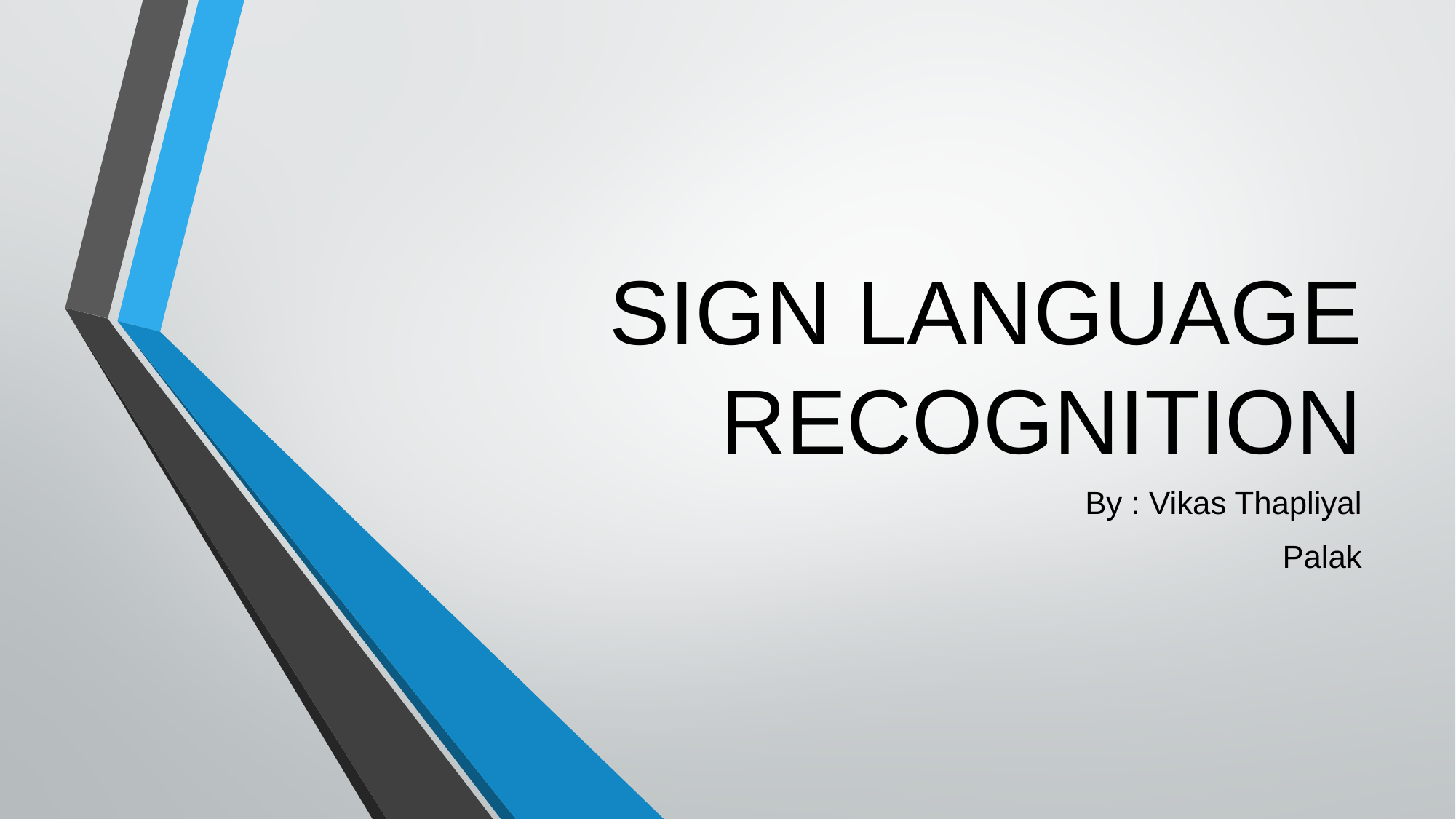

# SIGN LANGUAGE RECOGNITION
By : Vikas Thapliyal
Palak